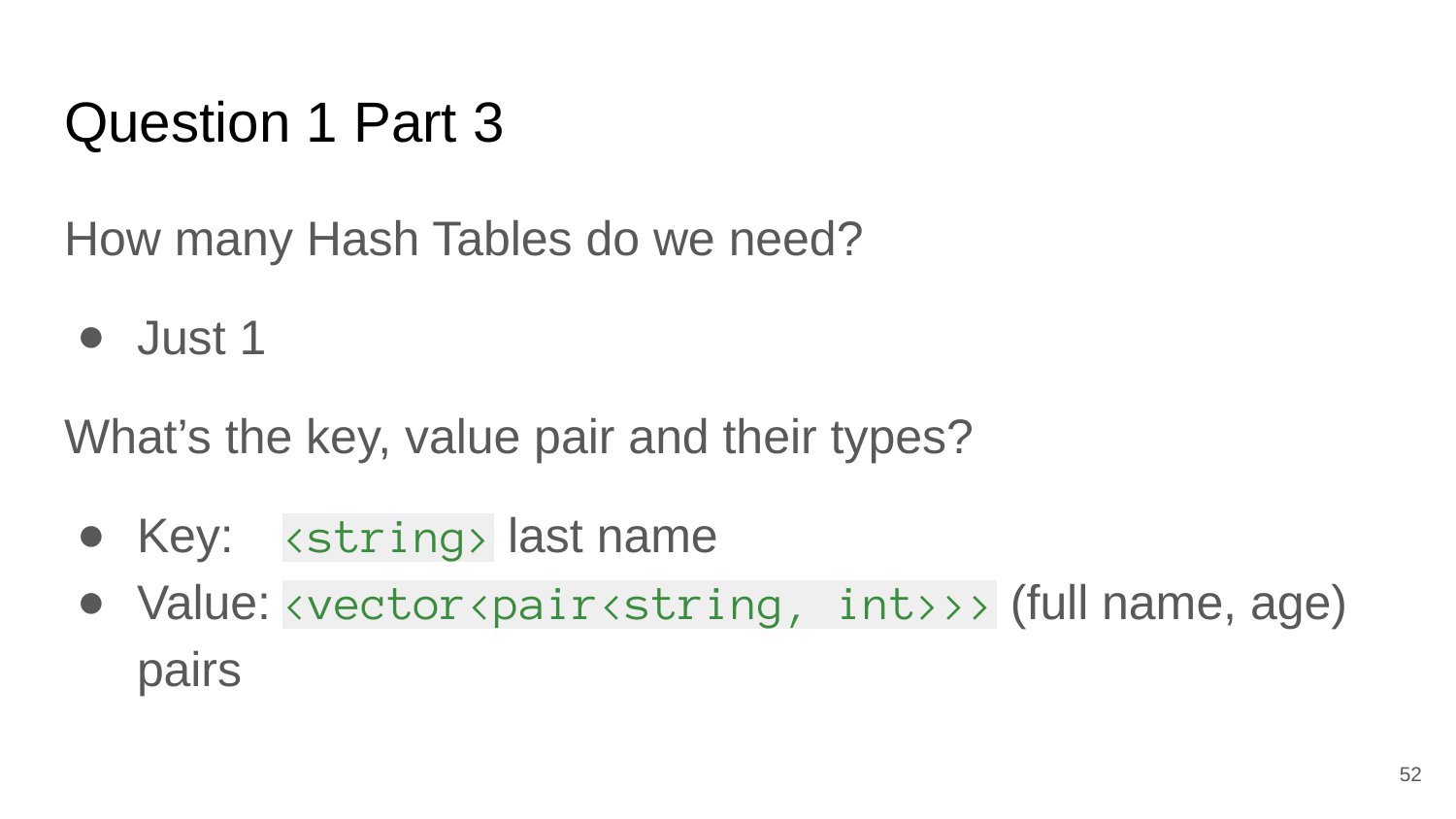

# Question 1 Part 3
How many Hash Tables do we need?
Just 1
What’s the key, value pair and their types?
Key: 	<string> last name
Value:	<vector<pair<string, int>>> (full name, age) pairs

52